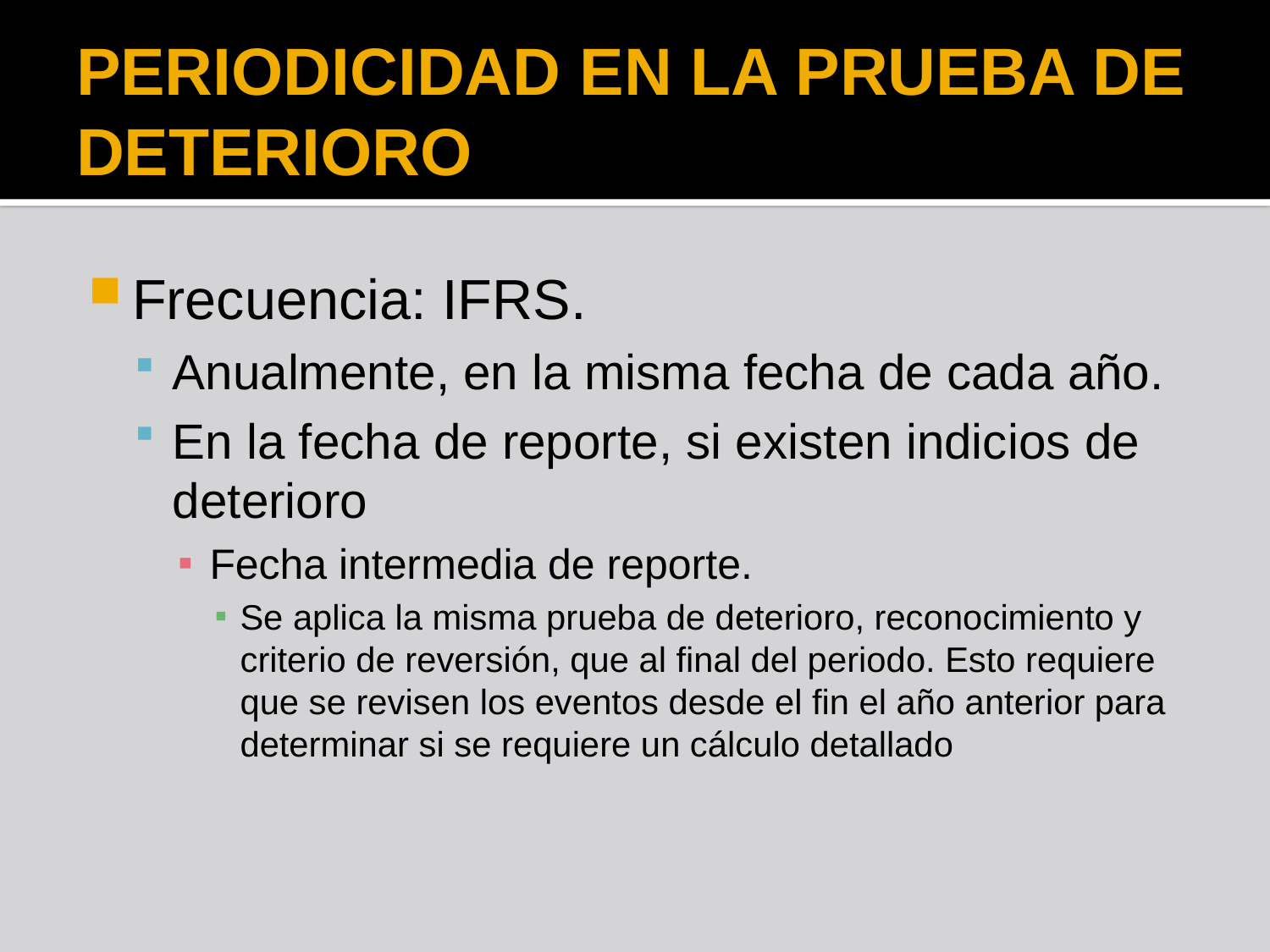

# PERIODICIDAD EN LA PRUEBA DE DETERIORO
Frecuencia: IFRS.
Anualmente, en la misma fecha de cada año.
En la fecha de reporte, si existen indicios de deterioro
Fecha intermedia de reporte.
Se aplica la misma prueba de deterioro, reconocimiento y criterio de reversión, que al final del periodo. Esto requiere que se revisen los eventos desde el fin el año anterior para determinar si se requiere un cálculo detallado